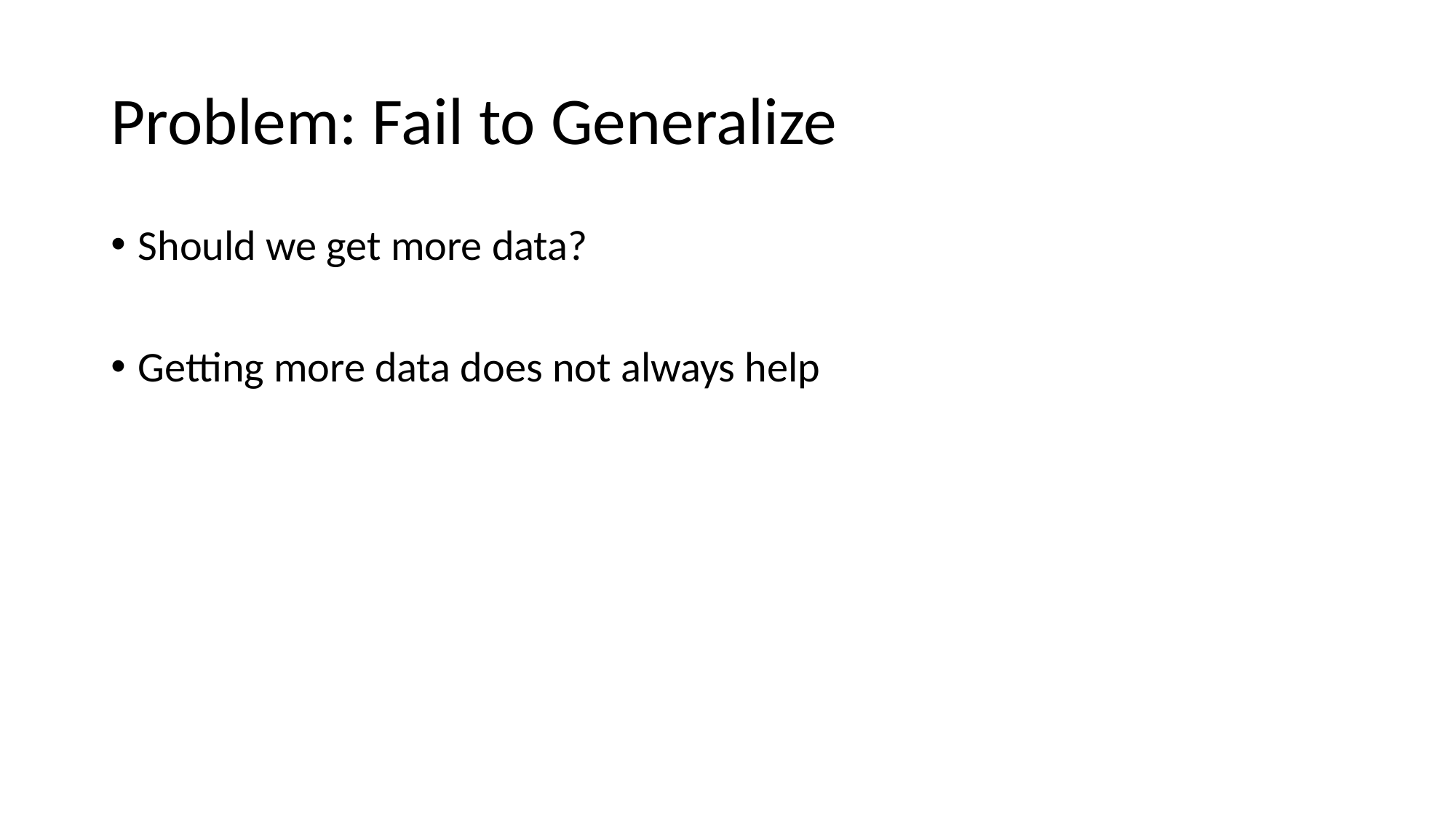

# Problem: Fail to Generalize
Should we get more data?

Getting more data does not always help